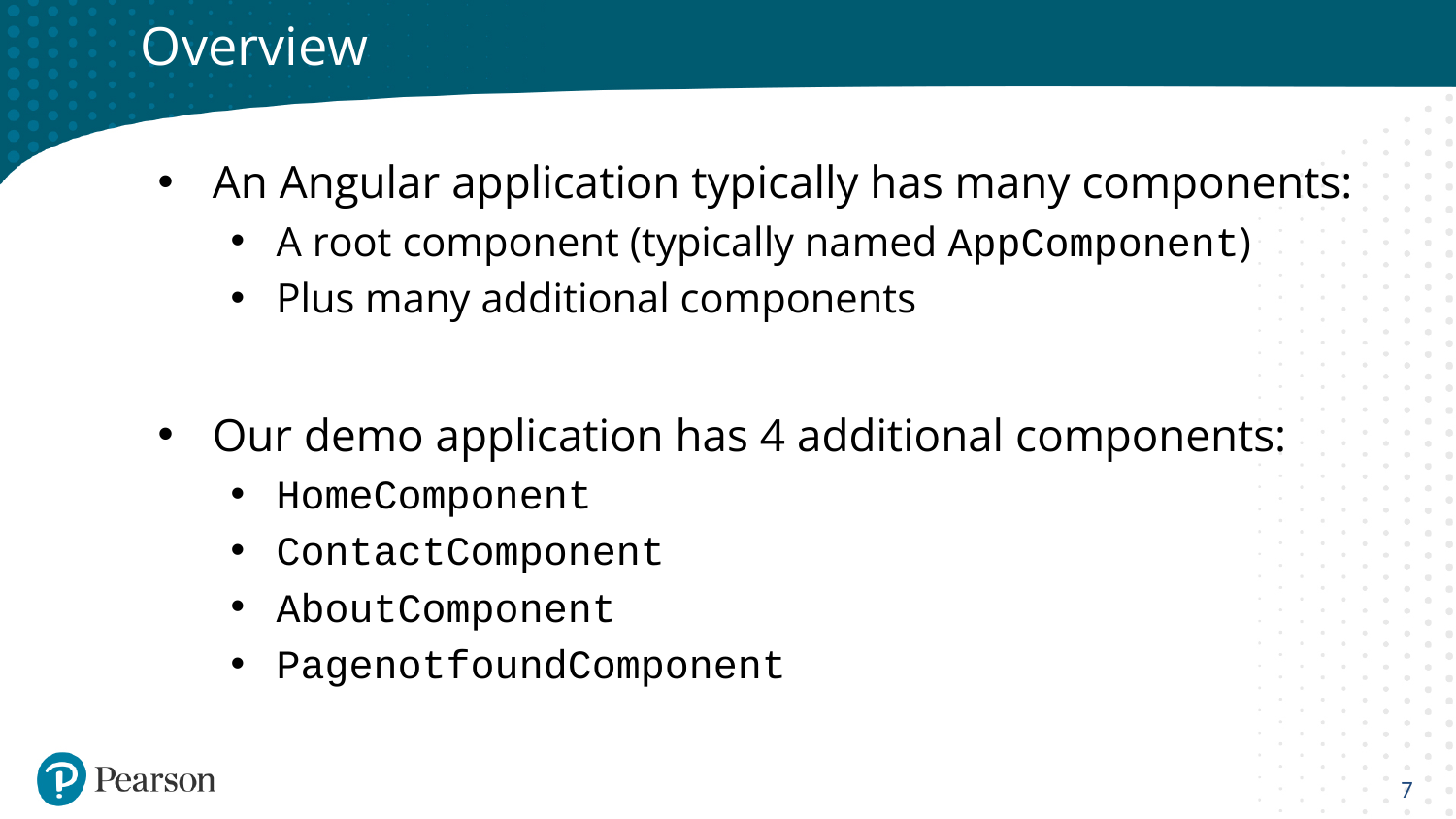

# Overview
An Angular application typically has many components:
A root component (typically named AppComponent)
Plus many additional components

Our demo application has 4 additional components:
HomeComponent
ContactComponent
AboutComponent
PagenotfoundComponent

7